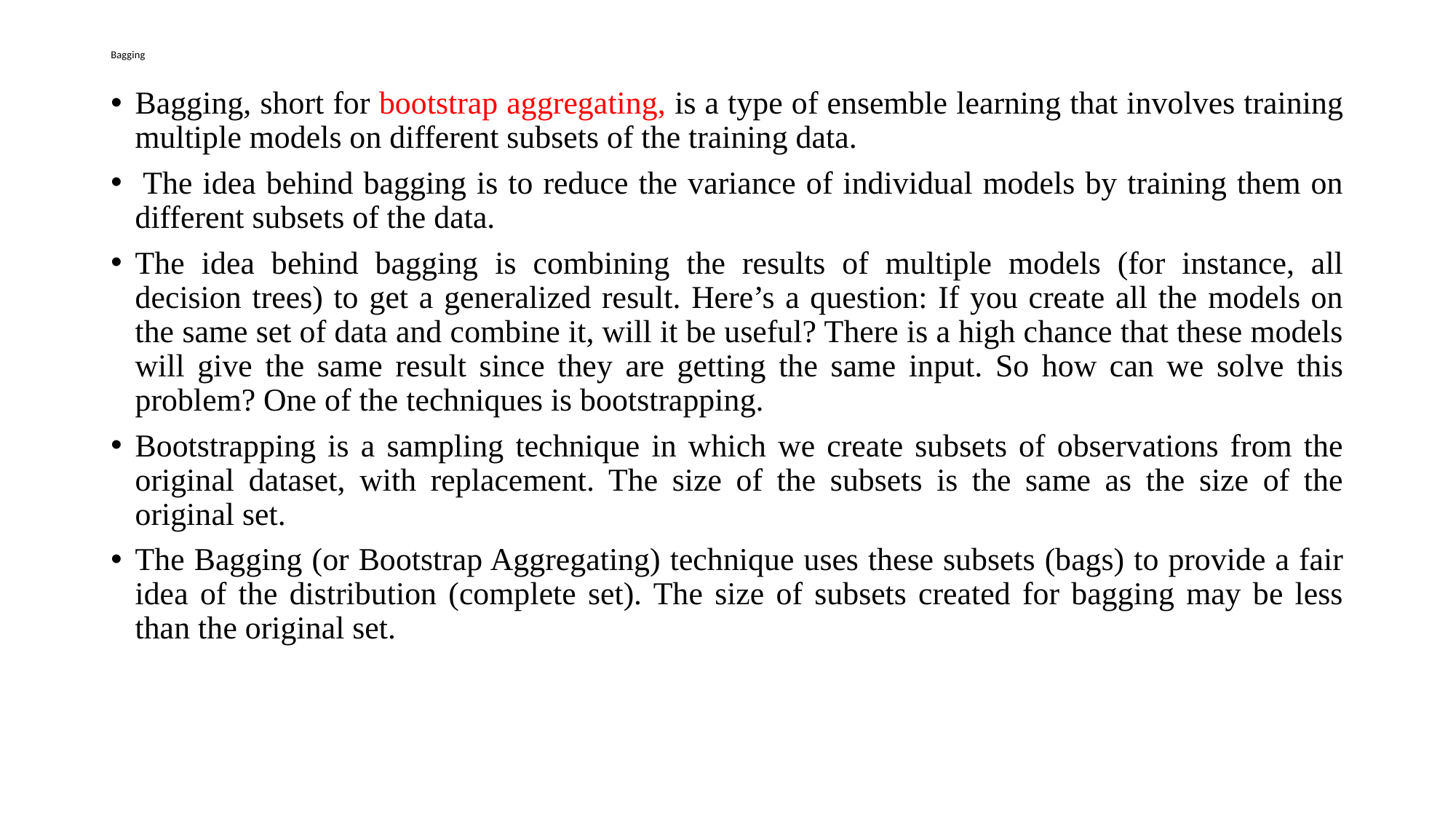

# Bagging
Bagging, short for bootstrap aggregating, is a type of ensemble learning that involves training multiple models on different subsets of the training data.
 The idea behind bagging is to reduce the variance of individual models by training them on different subsets of the data.
The idea behind bagging is combining the results of multiple models (for instance, all decision trees) to get a generalized result. Here’s a question: If you create all the models on the same set of data and combine it, will it be useful? There is a high chance that these models will give the same result since they are getting the same input. So how can we solve this problem? One of the techniques is bootstrapping.
Bootstrapping is a sampling technique in which we create subsets of observations from the original dataset, with replacement. The size of the subsets is the same as the size of the original set.
The Bagging (or Bootstrap Aggregating) technique uses these subsets (bags) to provide a fair idea of the distribution (complete set). The size of subsets created for bagging may be less than the original set.